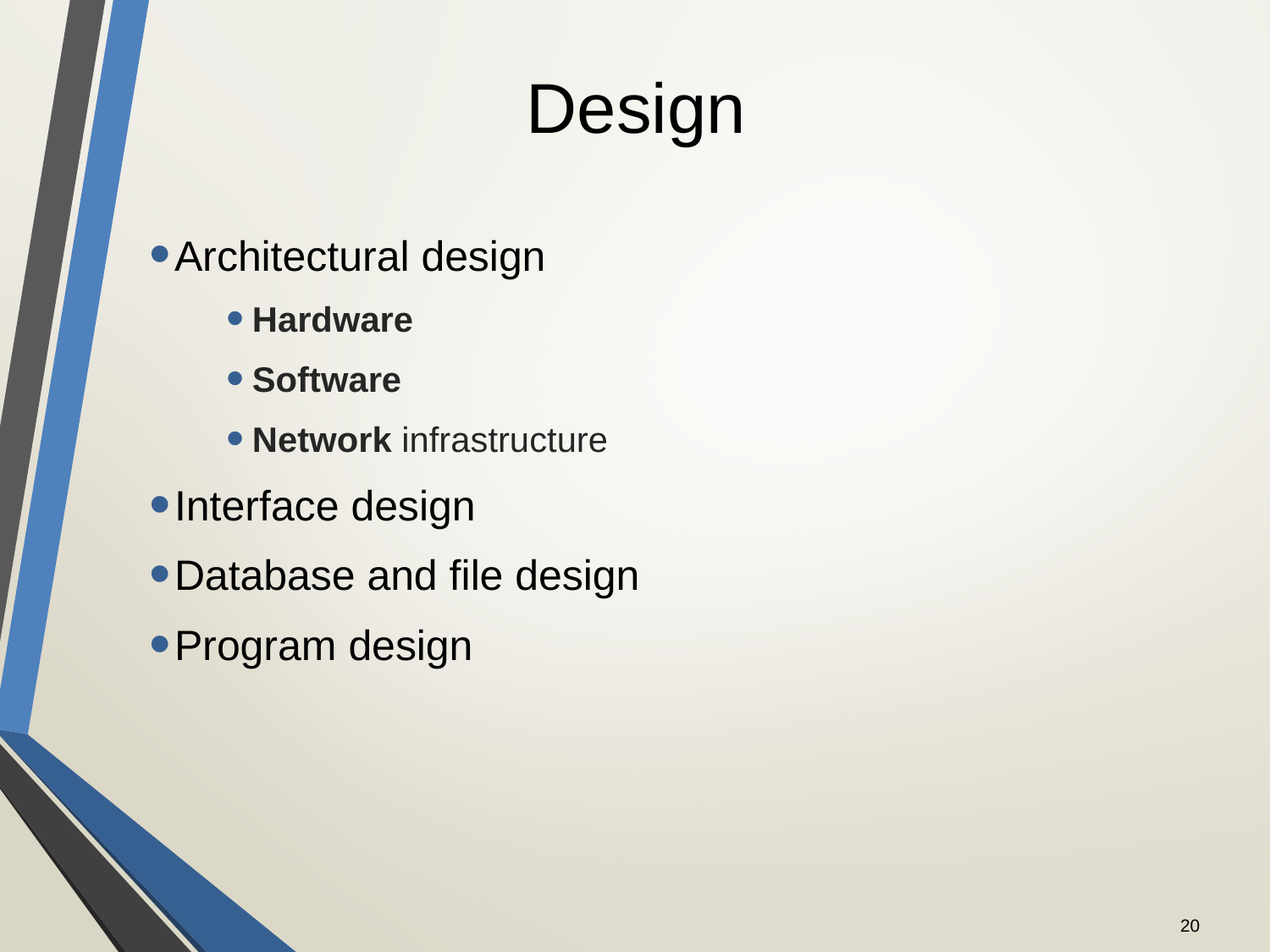

# Design
Architectural design
Hardware
Software
Network infrastructure
Interface design
Database and file design
Program design
20